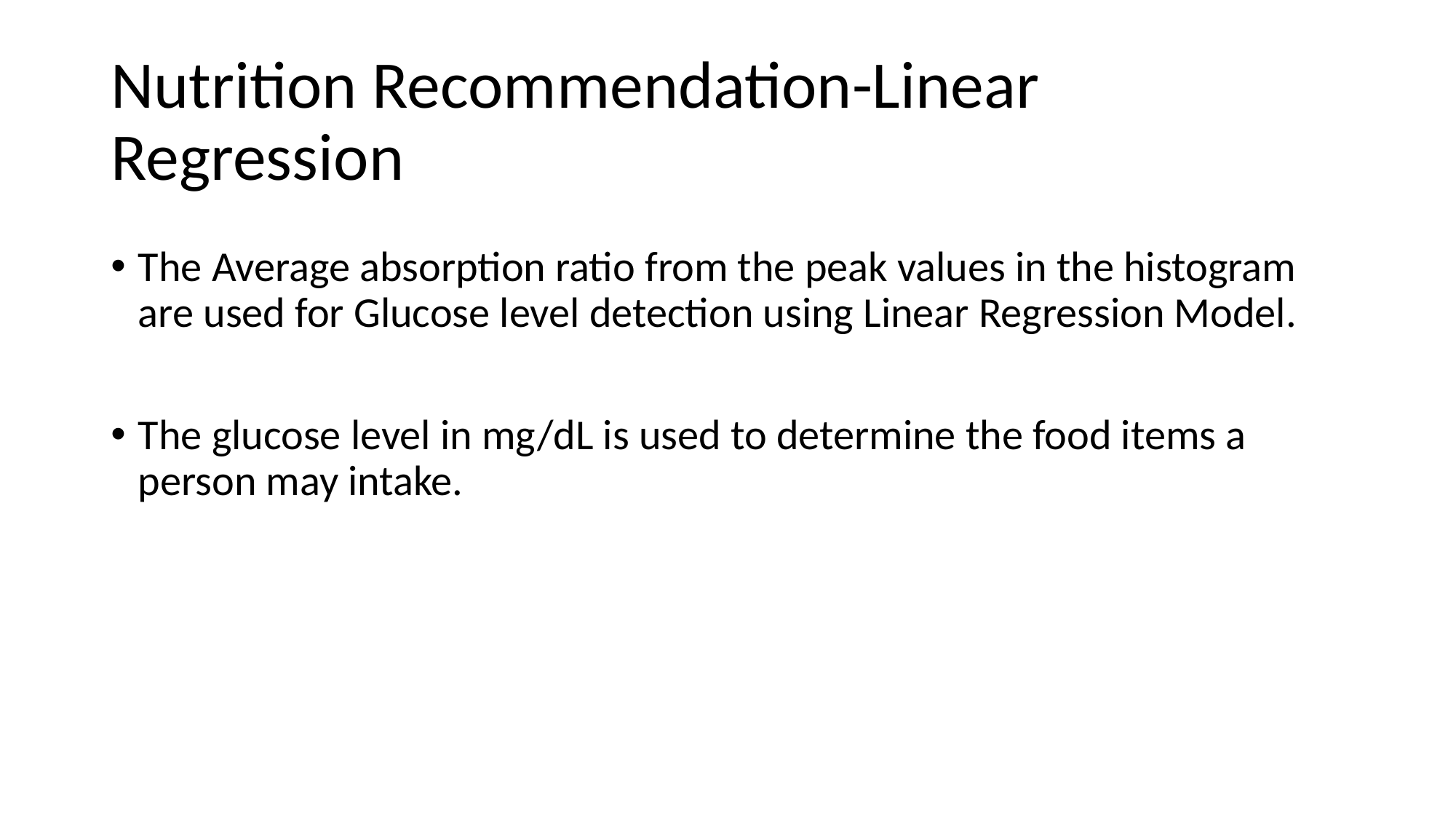

# Nutrition Recommendation-Linear Regression
The Average absorption ratio from the peak values in the histogram are used for Glucose level detection using Linear Regression Model.

The glucose level in mg/dL is used to determine the food items a person may intake.